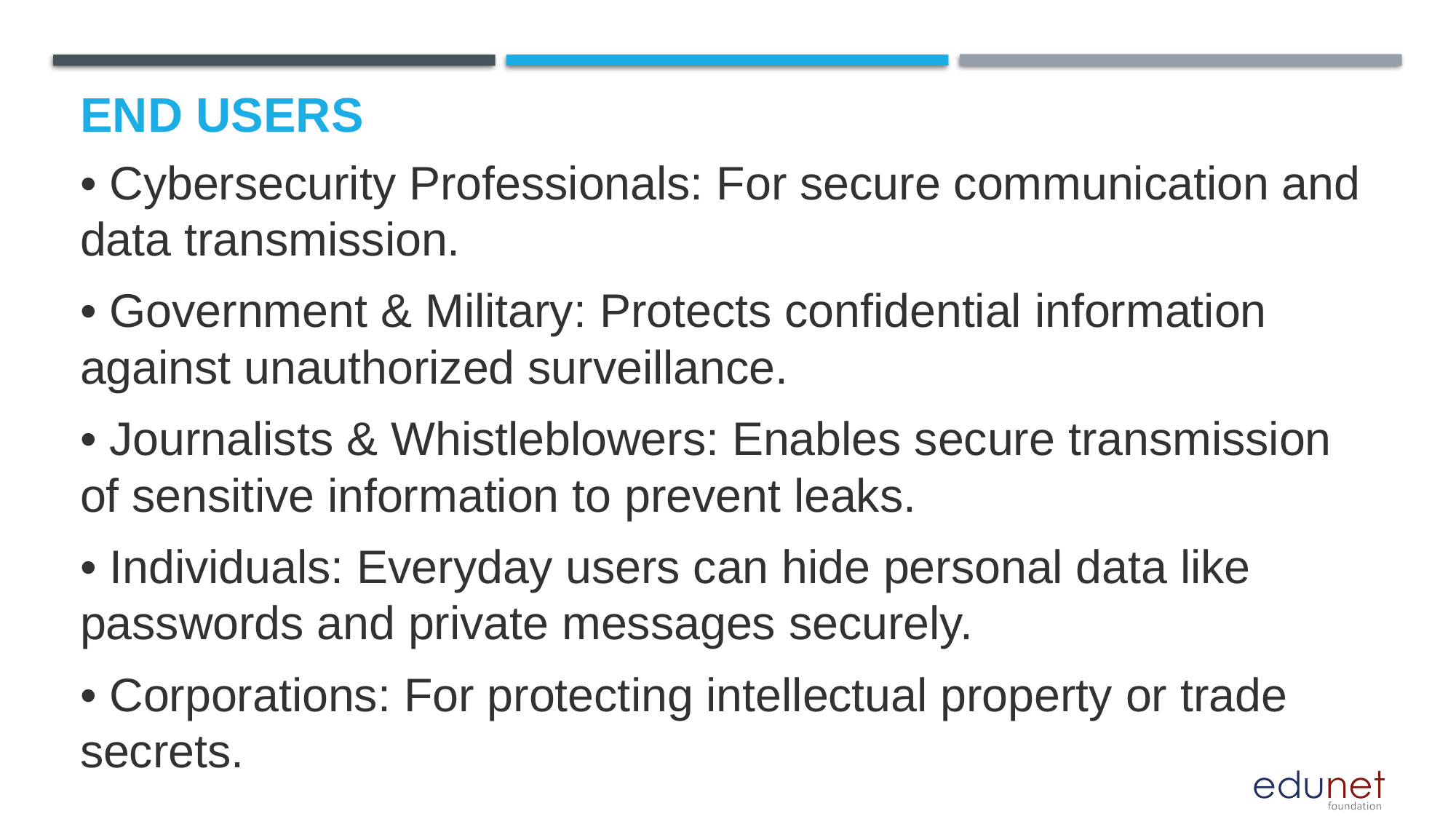

# End users
• Cybersecurity Professionals: For secure communication and data transmission.
• Government & Military: Protects confidential information against unauthorized surveillance.
• Journalists & Whistleblowers: Enables secure transmission of sensitive information to prevent leaks.
• Individuals: Everyday users can hide personal data like passwords and private messages securely.
• Corporations: For protecting intellectual property or trade secrets.